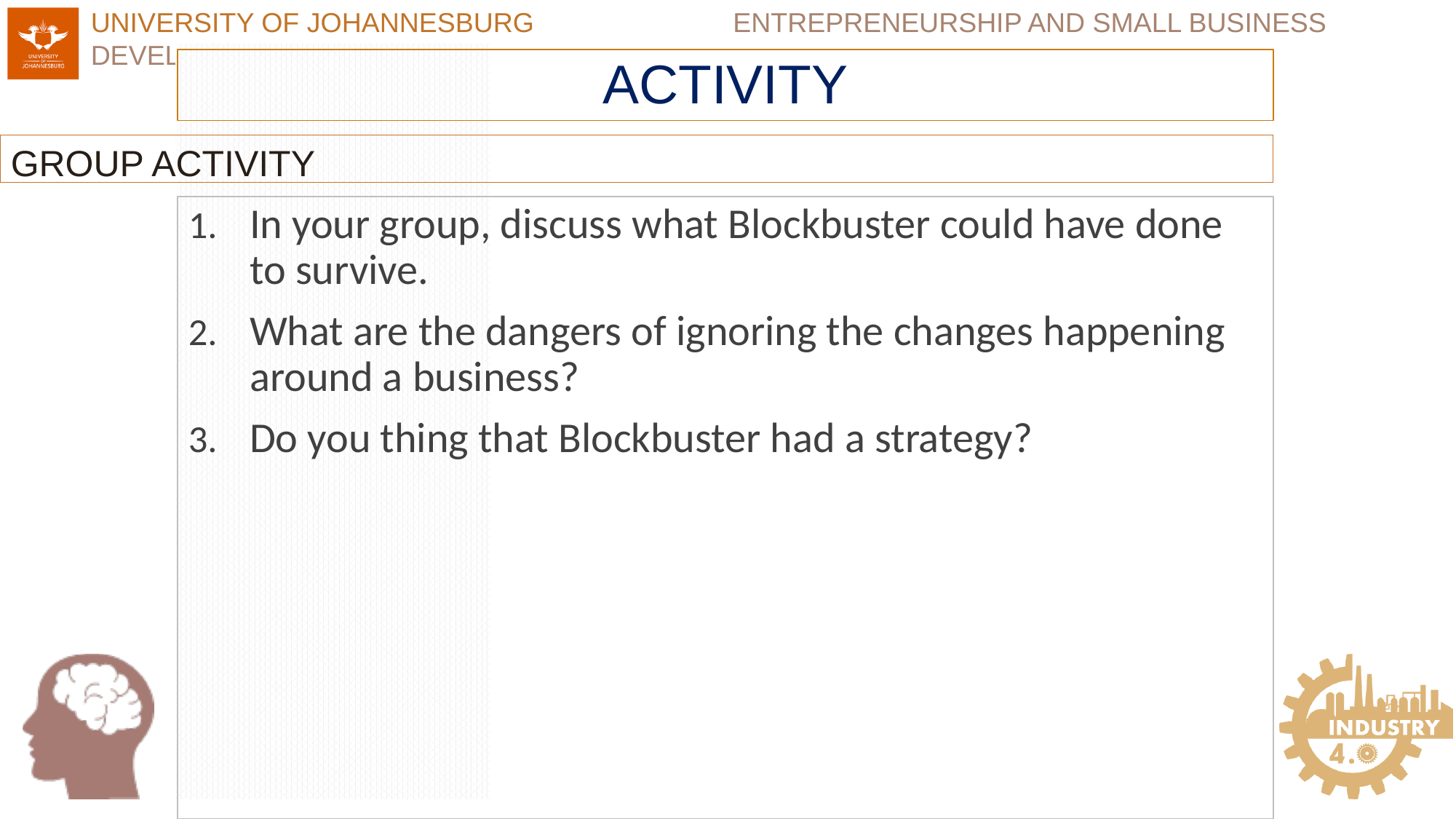

# ACTIVITY
GROUP ACTIVITY
In your group, discuss what Blockbuster could have done to survive.
What are the dangers of ignoring the changes happening around a business?
Do you thing that Blockbuster had a strategy?